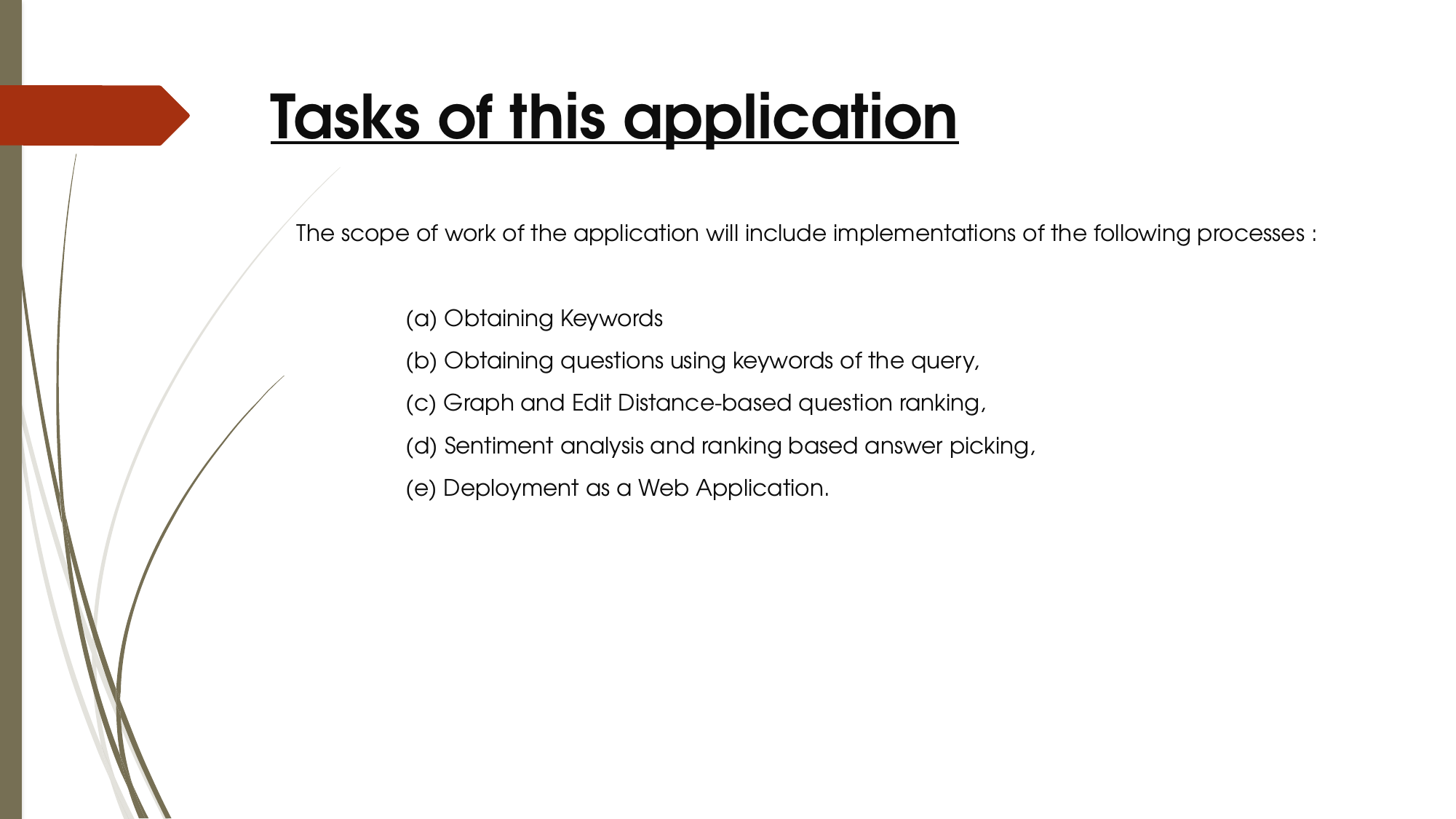

Tasks of this application
The scope of work of the application will include implementations of the following processes :

	(a) Obtaining Keywords
	(b) Obtaining questions using keywords of the query,
	(c) Graph and Edit Distance-based question ranking,
 	(d) Sentiment analysis and ranking based answer picking,
	(e) Deployment as a Web Application.